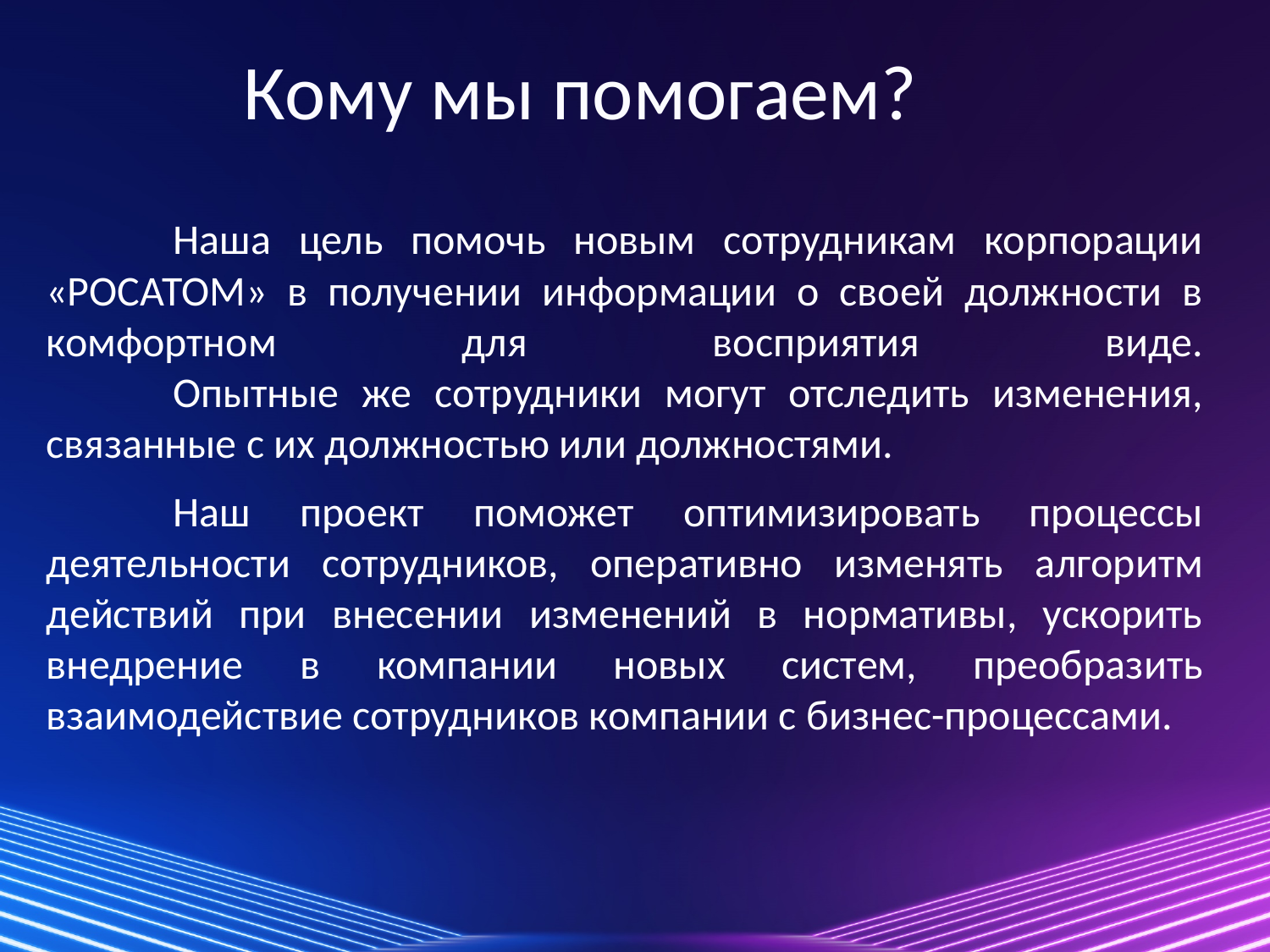

# Кому мы помогаем?
	Наша цель помочь новым сотрудникам корпорации «РОСАТОМ» в получении информации о своей должности в комфортном для восприятия виде.
	Опытные же сотрудники могут отследить изменения, связанные с их должностью или должностями.
	Наш проект поможет оптимизировать процессы деятельности сотрудников, оперативно изменять алгоритм действий при внесении изменений в нормативы, ускорить внедрение в компании новых систем, преобразить взаимодействие сотрудников компании с бизнес-процессами.